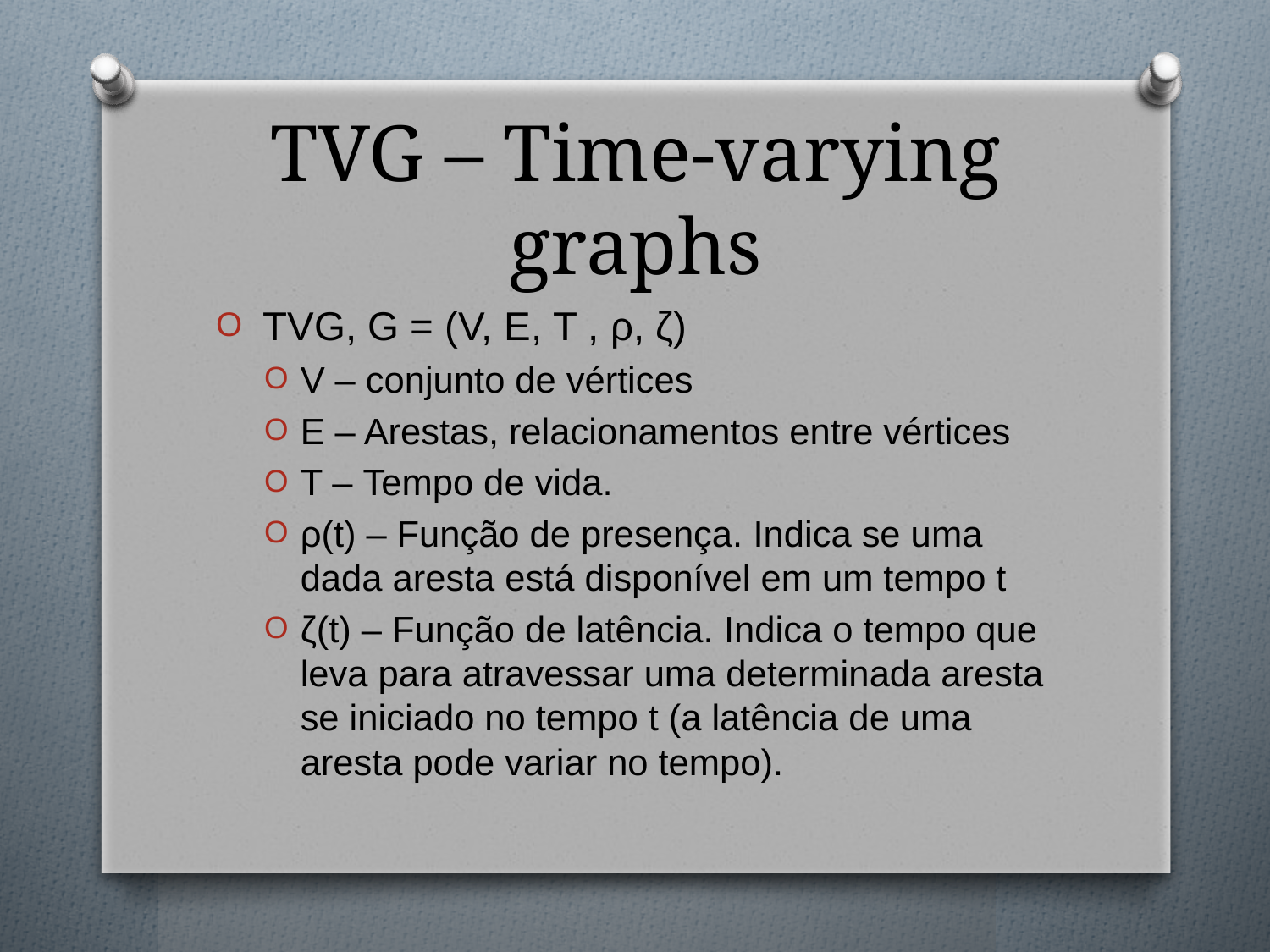

# TVG – Time-varying graphs
 TVG, G = (V, E, Τ , ρ, ζ)
V – conjunto de vértices
E – Arestas, relacionamentos entre vértices
Τ – Tempo de vida.
ρ(t) – Função de presença. Indica se uma dada aresta está disponível em um tempo t
ζ(t) – Função de latência. Indica o tempo que leva para atravessar uma determinada aresta se iniciado no tempo t (a latência de uma aresta pode variar no tempo).